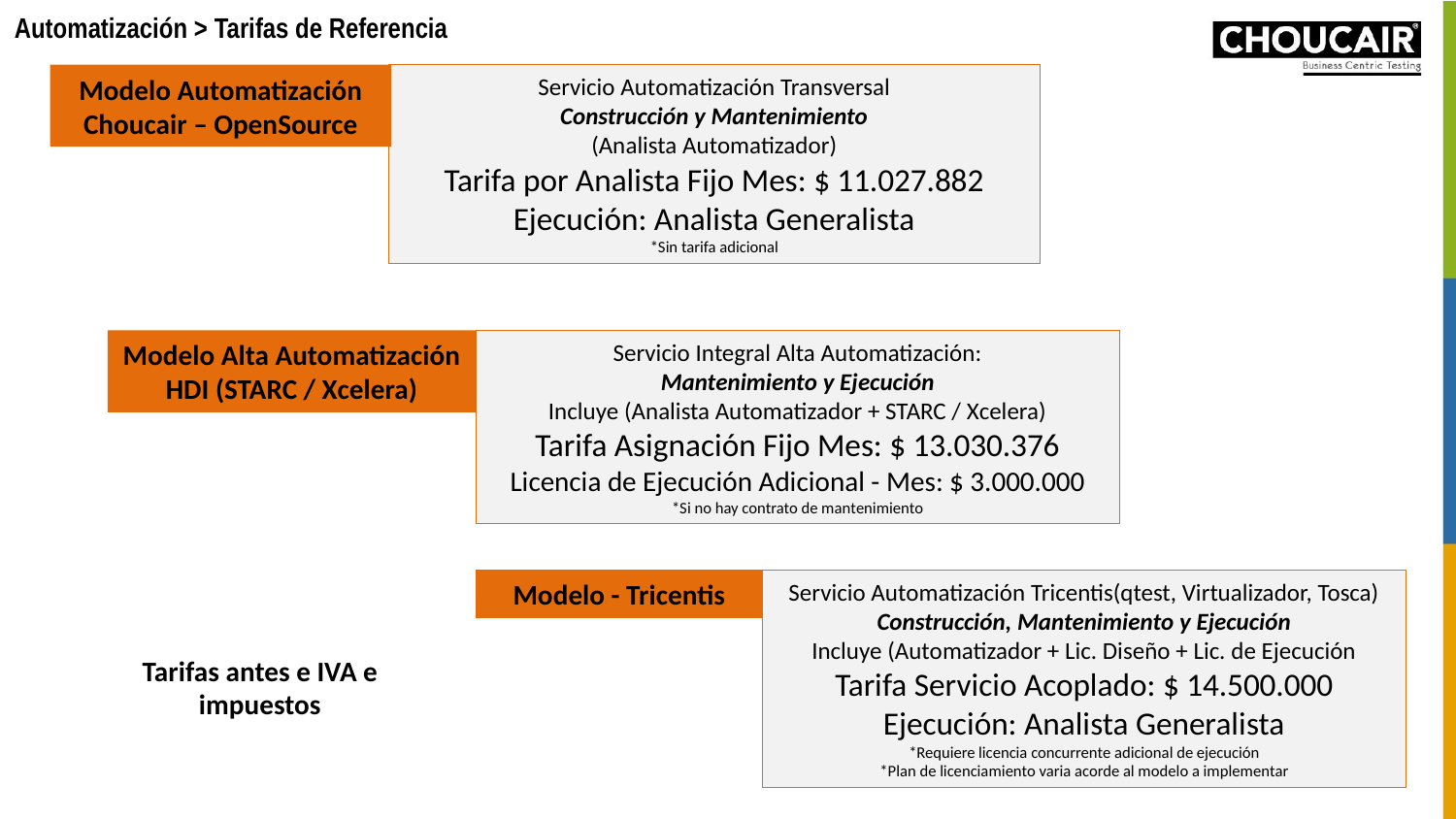

Automatización > Tarifas de Referencia
Modelo Automatización
Choucair – OpenSource
Servicio Automatización Transversal
Construcción y Mantenimiento
(Analista Automatizador)
Tarifa por Analista Fijo Mes: $ 11.027.882
Ejecución: Analista Generalista
*Sin tarifa adicional
Modelo Alta Automatización
HDI (STARC / Xcelera)
Servicio Integral Alta Automatización:
Mantenimiento y Ejecución
Incluye (Analista Automatizador + STARC / Xcelera)
Tarifa Asignación Fijo Mes: $ 13.030.376
Licencia de Ejecución Adicional - Mes: $ 3.000.000
*Si no hay contrato de mantenimiento
Modelo - Tricentis
Servicio Automatización Tricentis(qtest, Virtualizador, Tosca)
Construcción, Mantenimiento y Ejecución
Incluye (Automatizador + Lic. Diseño + Lic. de Ejecución
Tarifa Servicio Acoplado: $ 14.500.000
Ejecución: Analista Generalista
*Requiere licencia concurrente adicional de ejecución
*Plan de licenciamiento varia acorde al modelo a implementar
Tarifas antes e IVA e impuestos